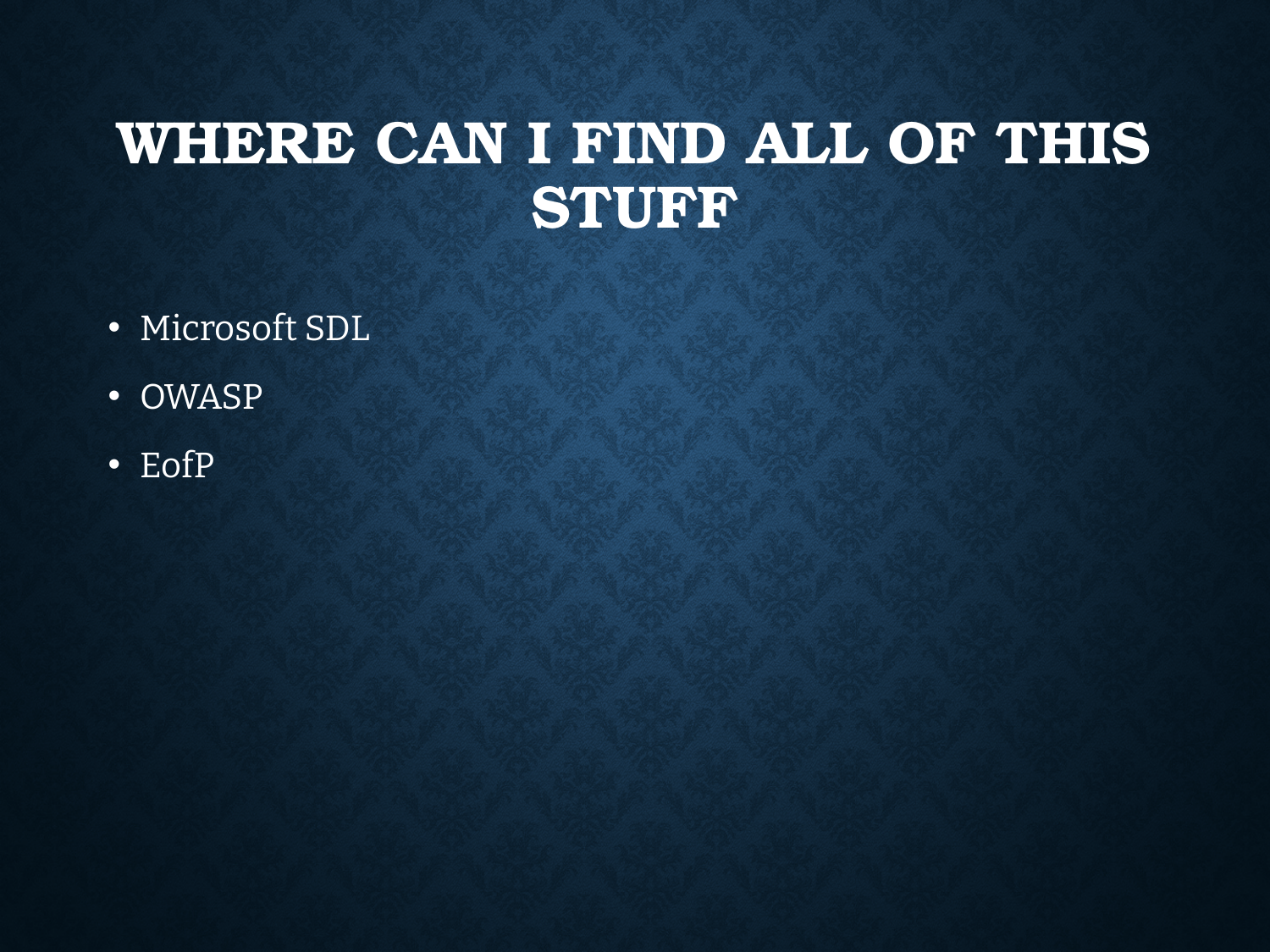

# Where can I find all of this stuff
Microsoft SDL
OWASP
EofP